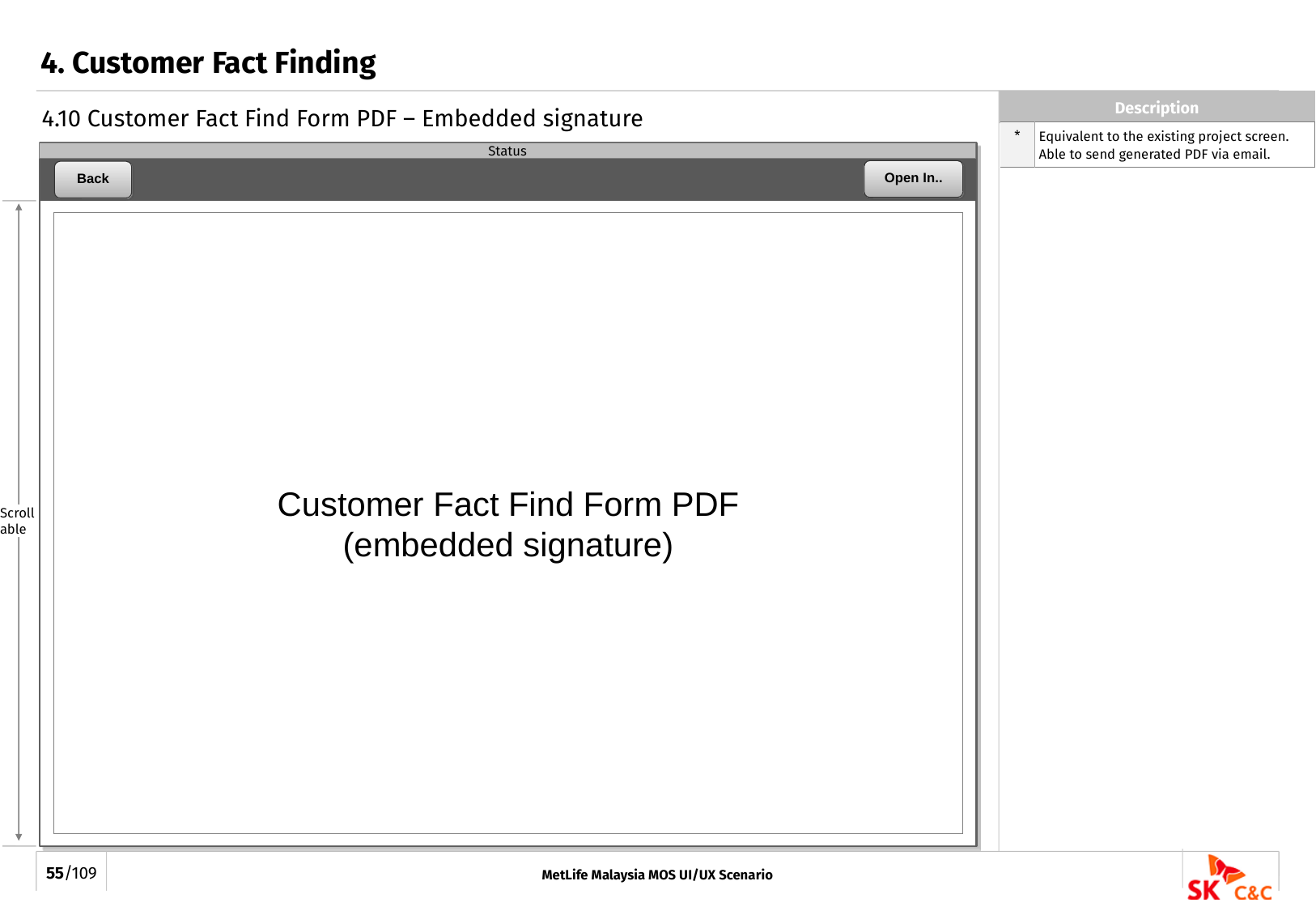

# 4. Customer Fact Finding
4.10 Customer Fact Find Form PDF – Embedded signature
| \* | Equivalent to the existing project screen. Able to send generated PDF via email. |
| --- | --- |

Status

Open In..
Back

Scroll
able
Customer Fact Find Form PDF
(embedded signature)